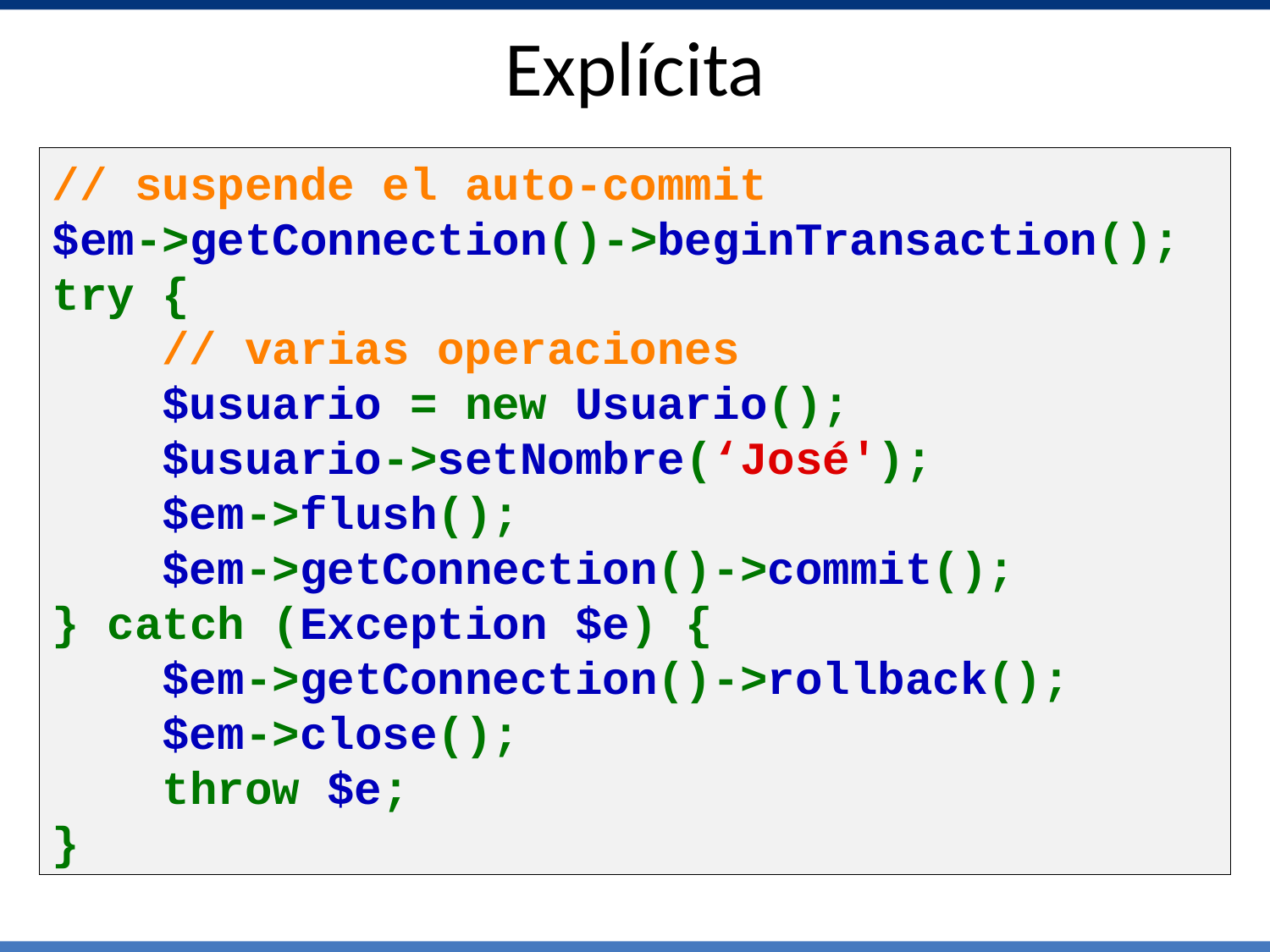

# Explícita
// suspende el auto-commit
$em->getConnection()->beginTransaction();
try {
    // varias operaciones
    $usuario = new Usuario();
    $usuario->setNombre(‘José');
    $em->flush();
    $em->getConnection()->commit();
} catch (Exception $e) {
    $em->getConnection()->rollback();
    $em->close();
    throw $e;
}